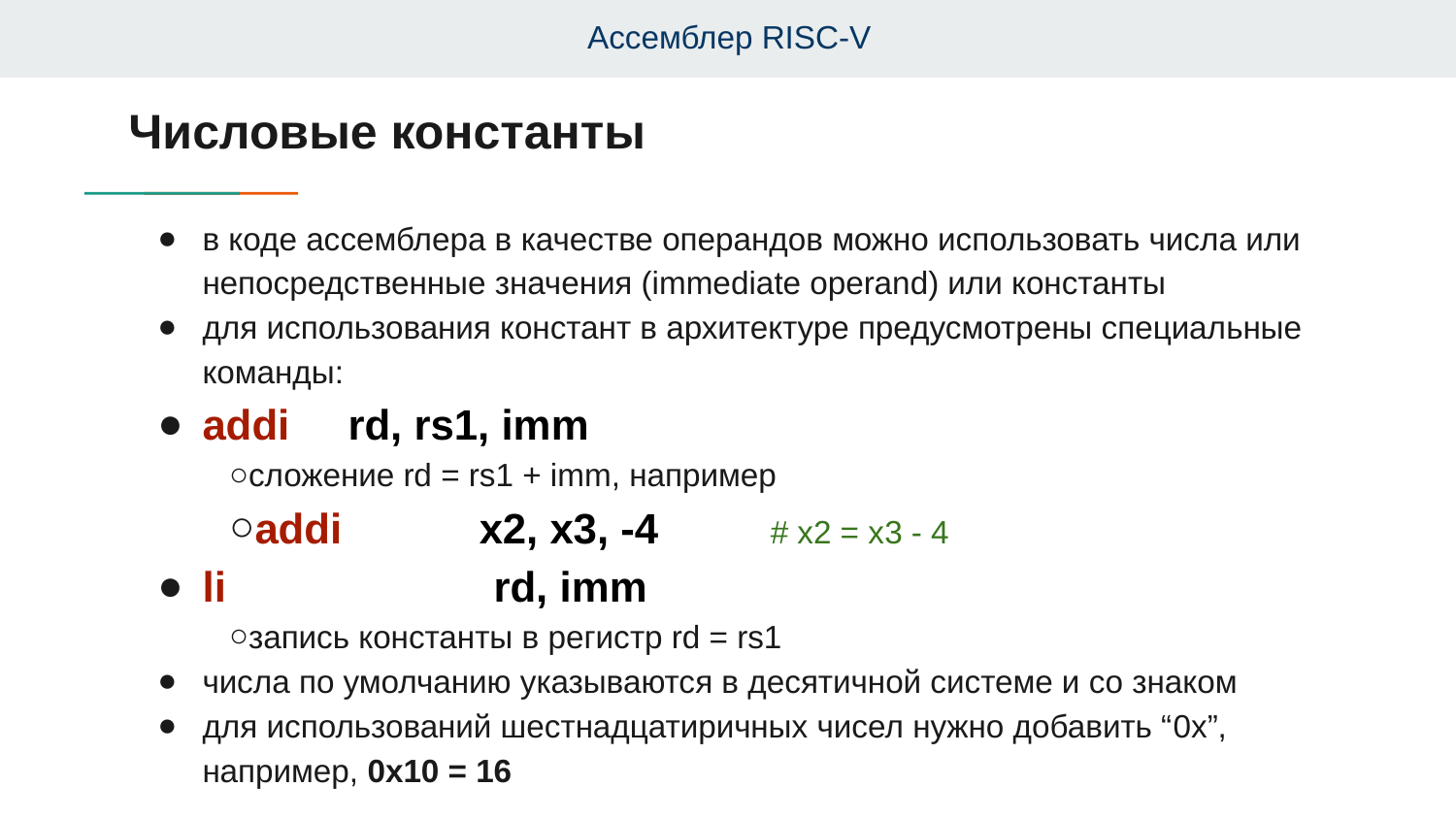

Ассемблер RISC-V
# Числовые константы

в коде ассемблера в качестве операндов можно использовать числа или непосредственные значения (immediate operand) или константы
для использования констант в архитектуре предусмотрены специальные команды:
addi 	rd, rs1, imm
сложение rd = rs1 + imm, например
addi	x2, x3, -4	# x2 = x3 - 4
li 		rd, imm
запись константы в регистр rd = rs1
числа по умолчанию указываются в десятичной системе и со знаком
для использований шестнадцатиричных чисел нужно добавить “0x”, например, 0x10 = 16